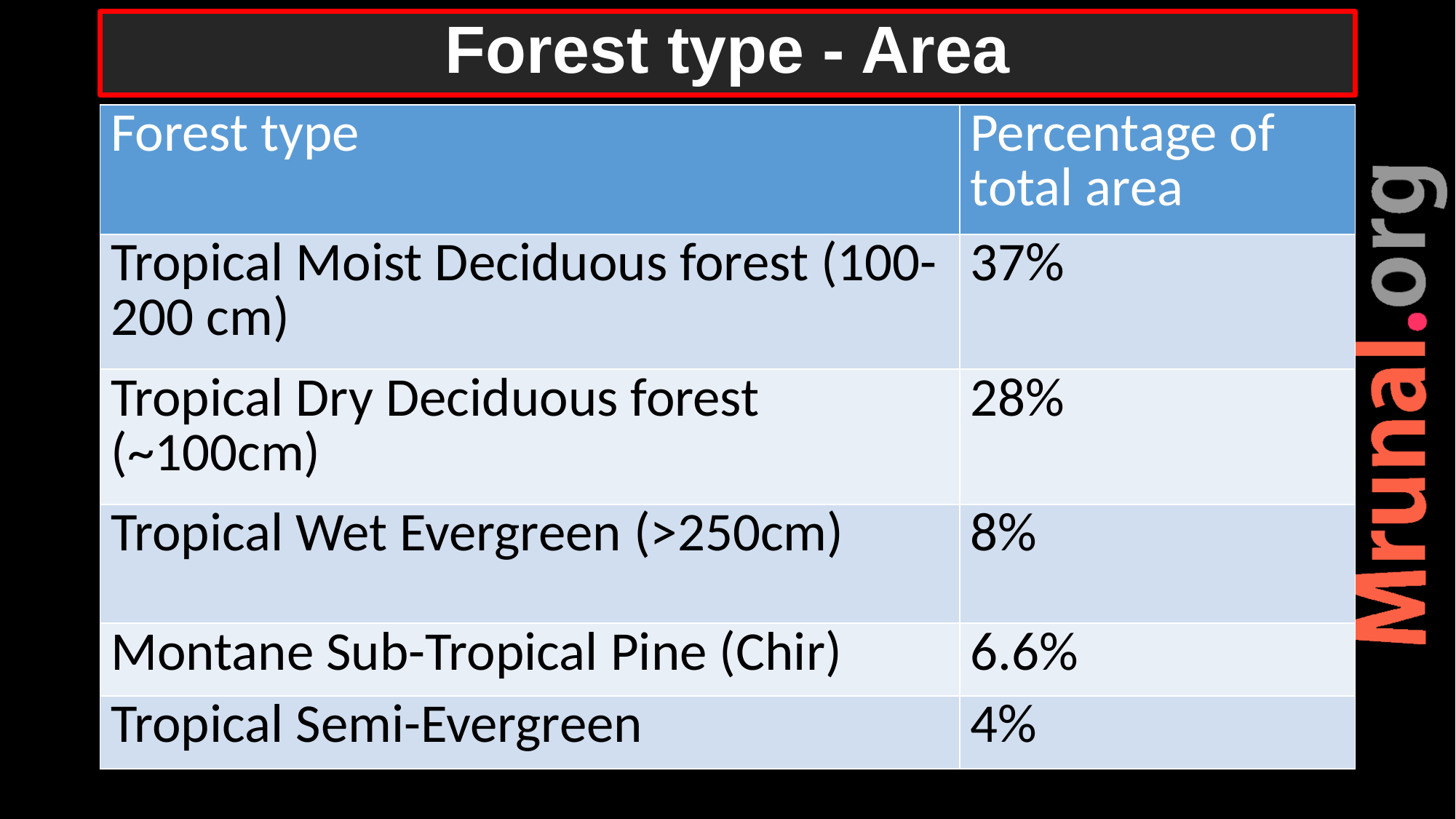

# Forest type - Area
| Forest type | Percentage of total area |
| --- | --- |
| Tropical Moist Deciduous forest (100-200 cm) | 37% |
| Tropical Dry Deciduous forest (~100cm) | 28% |
| Tropical Wet Evergreen (>250cm) | 8% |
| Montane Sub-Tropical Pine (Chir) | 6.6% |
| Tropical Semi-Evergreen | 4% |